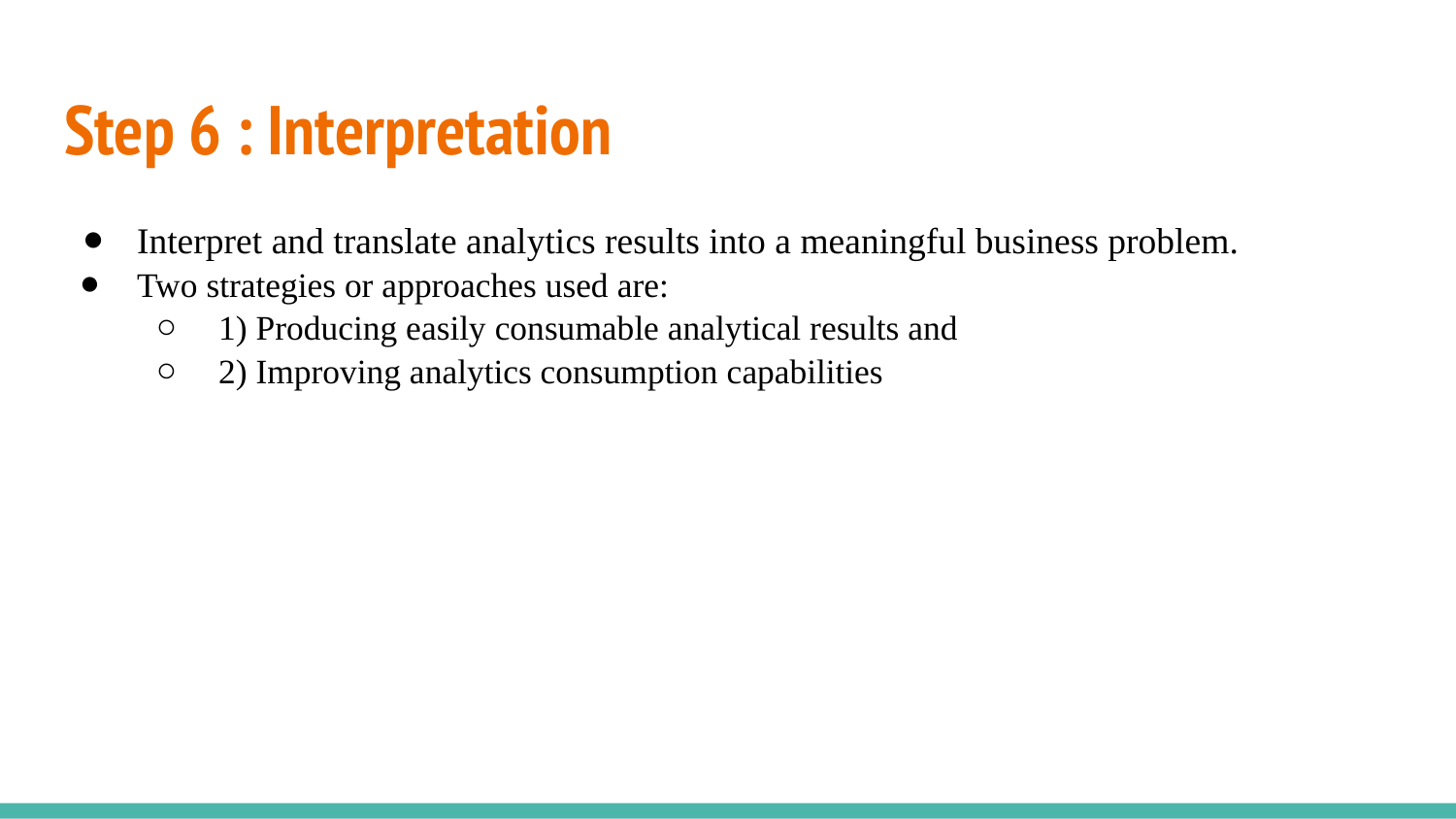

# Step 6 : Interpretation
Interpret and translate analytics results into a meaningful business problem.
Two strategies or approaches used are:
 1) Producing easily consumable analytical results and
 2) Improving analytics consumption capabilities